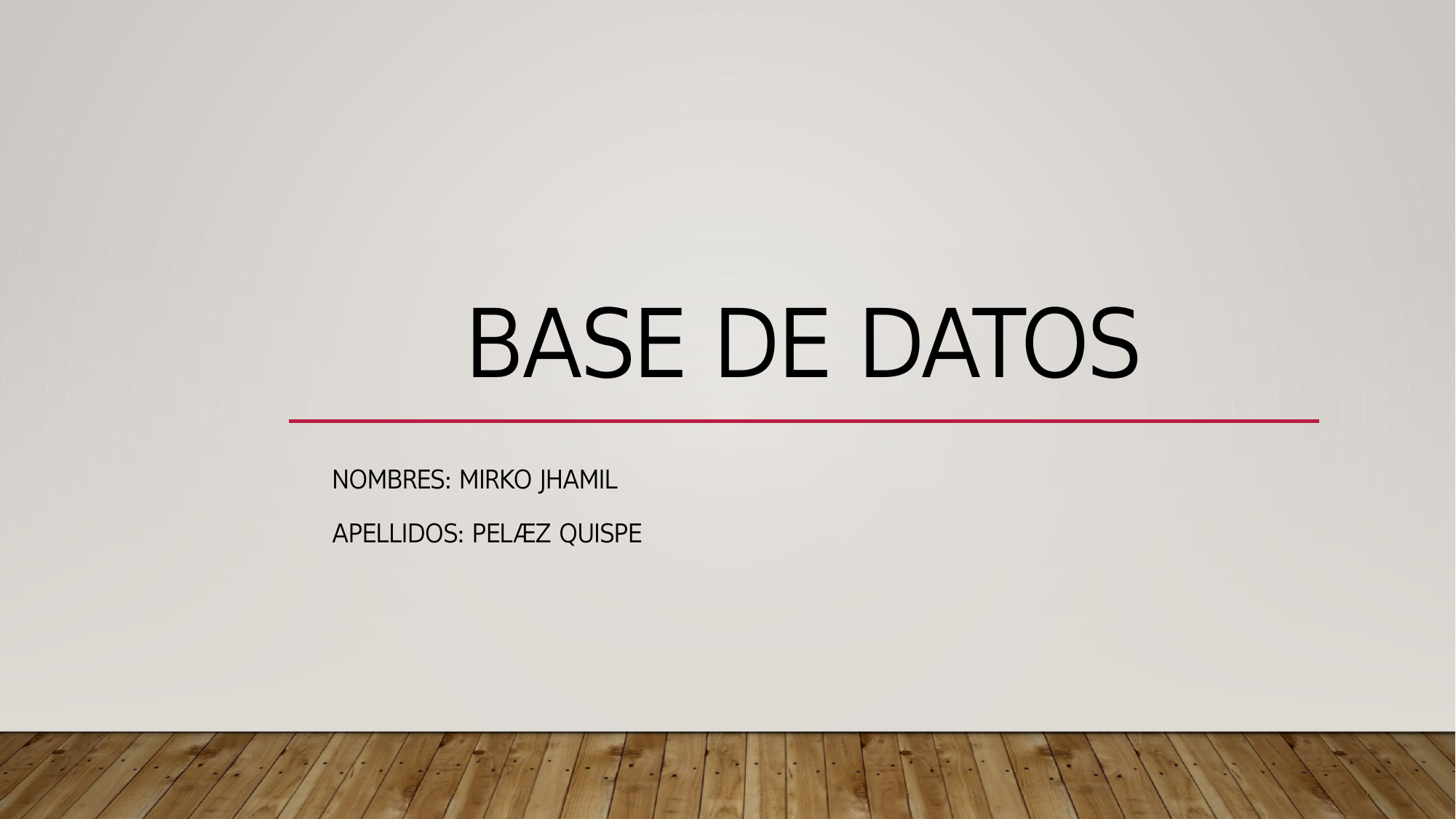

# BASE DE DATOS
    NombreS: Mirko JHAMIL
    APELLIDOS: PELAEZ QUISPE